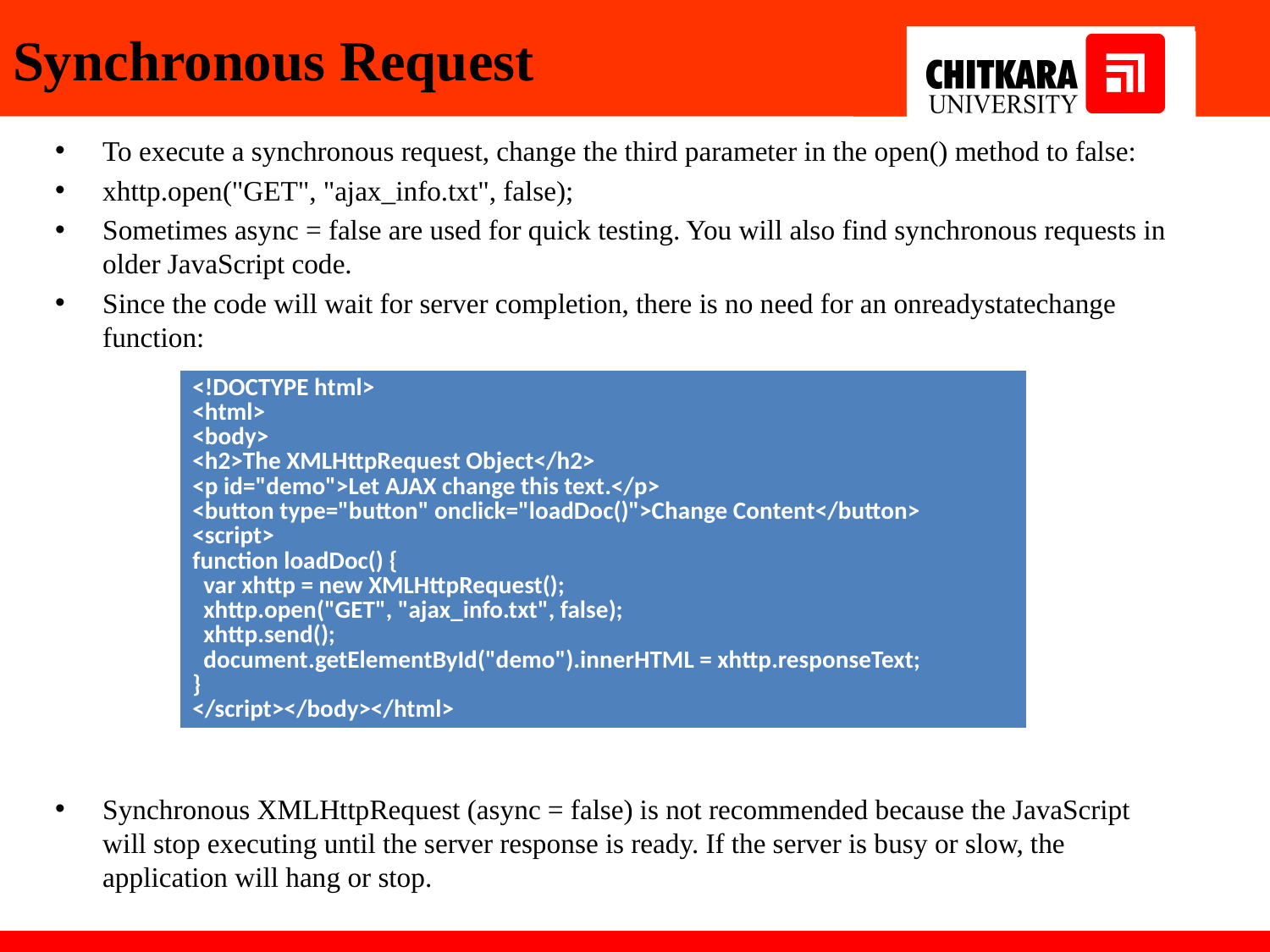

# Synchronous Request
To execute a synchronous request, change the third parameter in the open() method to false:
xhttp.open("GET", "ajax_info.txt", false);
Sometimes async = false are used for quick testing. You will also find synchronous requests in older JavaScript code.
Since the code will wait for server completion, there is no need for an onreadystatechange function:

Synchronous XMLHttpRequest (async = false) is not recommended because the JavaScript will stop executing until the server response is ready. If the server is busy or slow, the application will hang or stop.
| <!DOCTYPE html> <html> <body> <h2>The XMLHttpRequest Object</h2> <p id="demo">Let AJAX change this text.</p> <button type="button" onclick="loadDoc()">Change Content</button> <script> function loadDoc() { var xhttp = new XMLHttpRequest(); xhttp.open("GET", "ajax\_info.txt", false); xhttp.send(); document.getElementById("demo").innerHTML = xhttp.responseText; } </script></body></html> |
| --- |